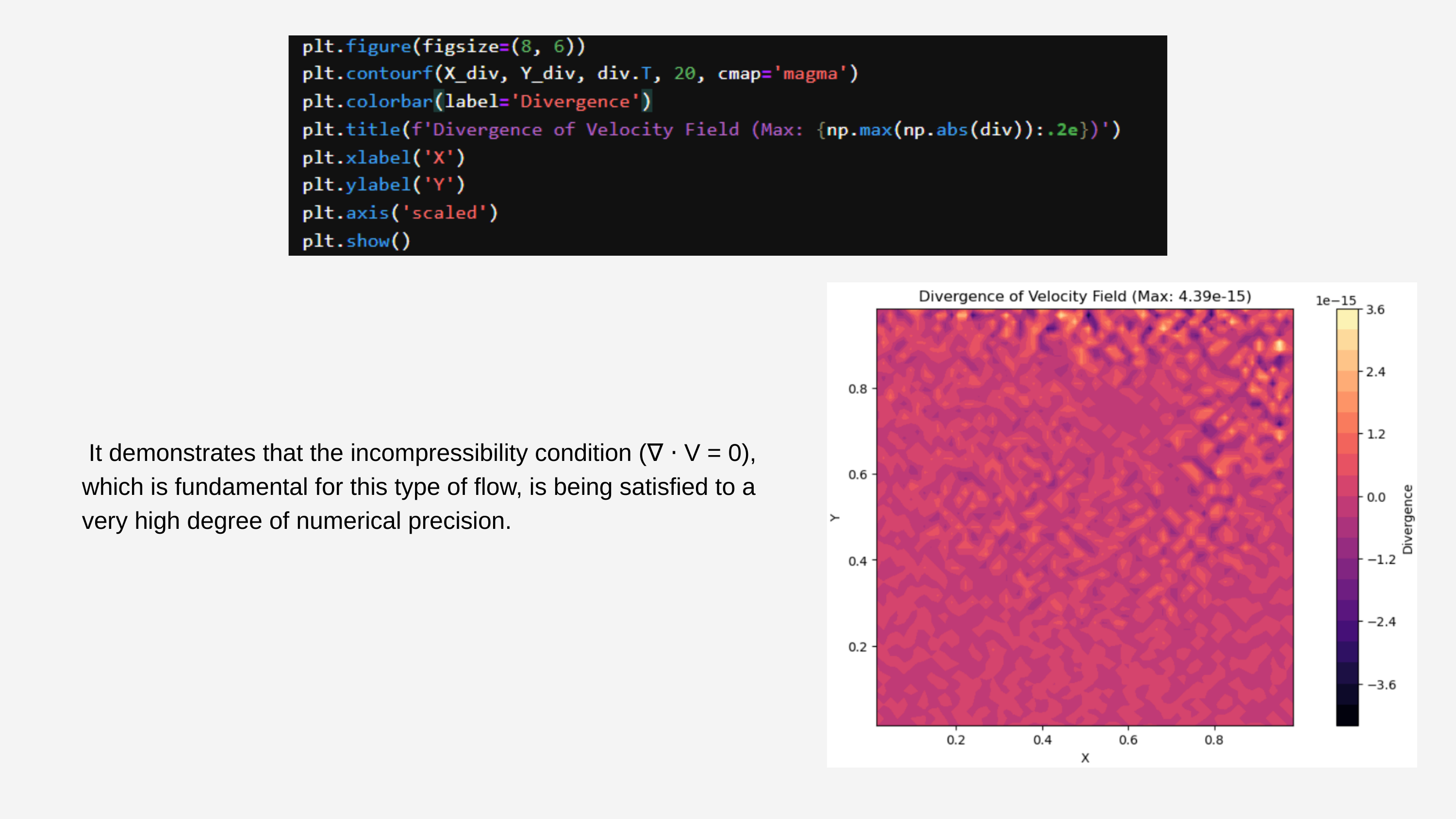

It demonstrates that the incompressibility condition (∇ ⋅ V = 0), which is fundamental for this type of flow, is being satisfied to a very high degree of numerical precision.